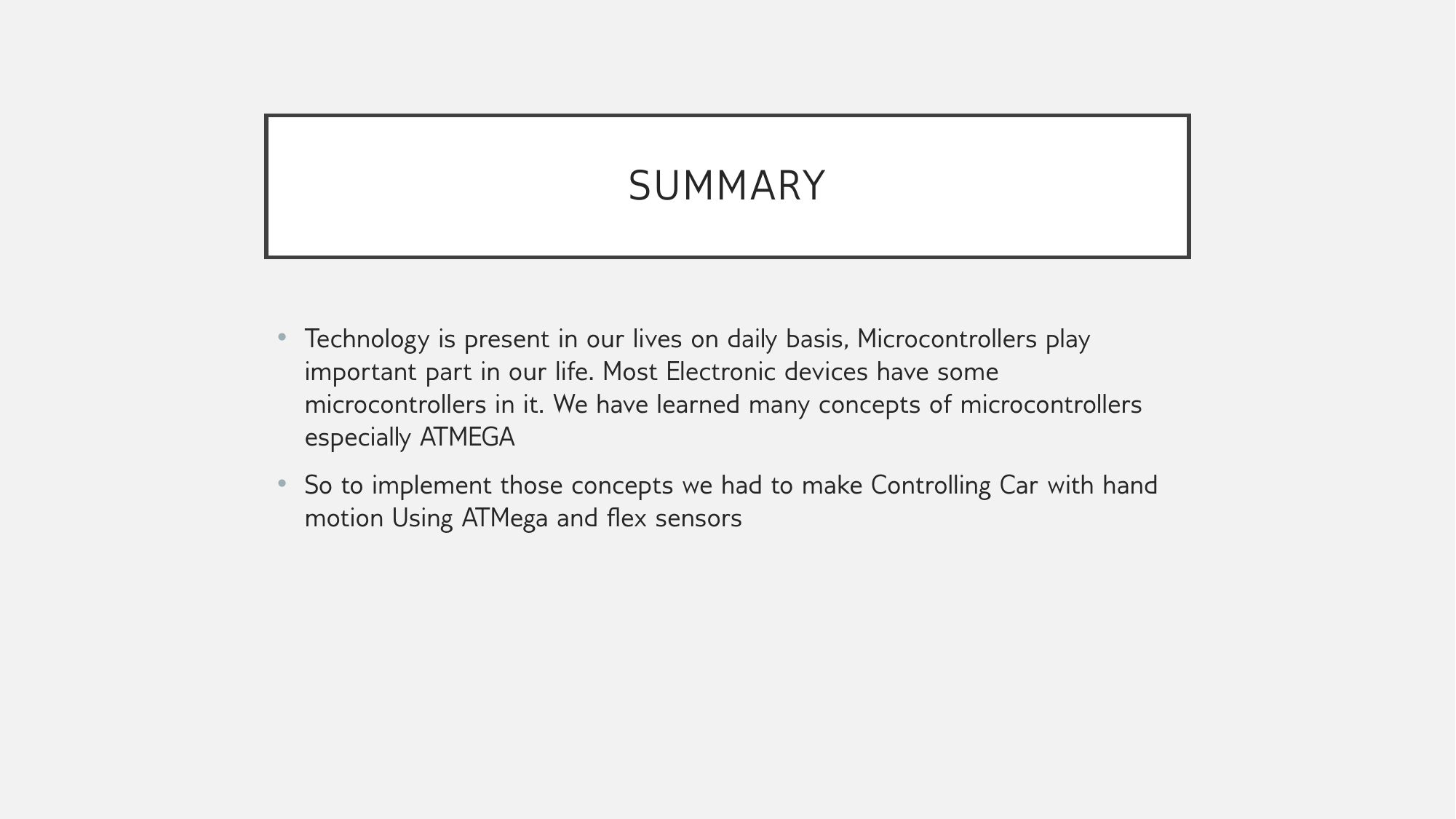

# Summary
Technology is present in our lives on daily basis, Microcontrollers play important part in our life. Most Electronic devices have some microcontrollers in it. We have learned many concepts of microcontrollers especially ATMEGA
So to implement those concepts we had to make Controlling Car with hand motion Using ATMega and flex sensors